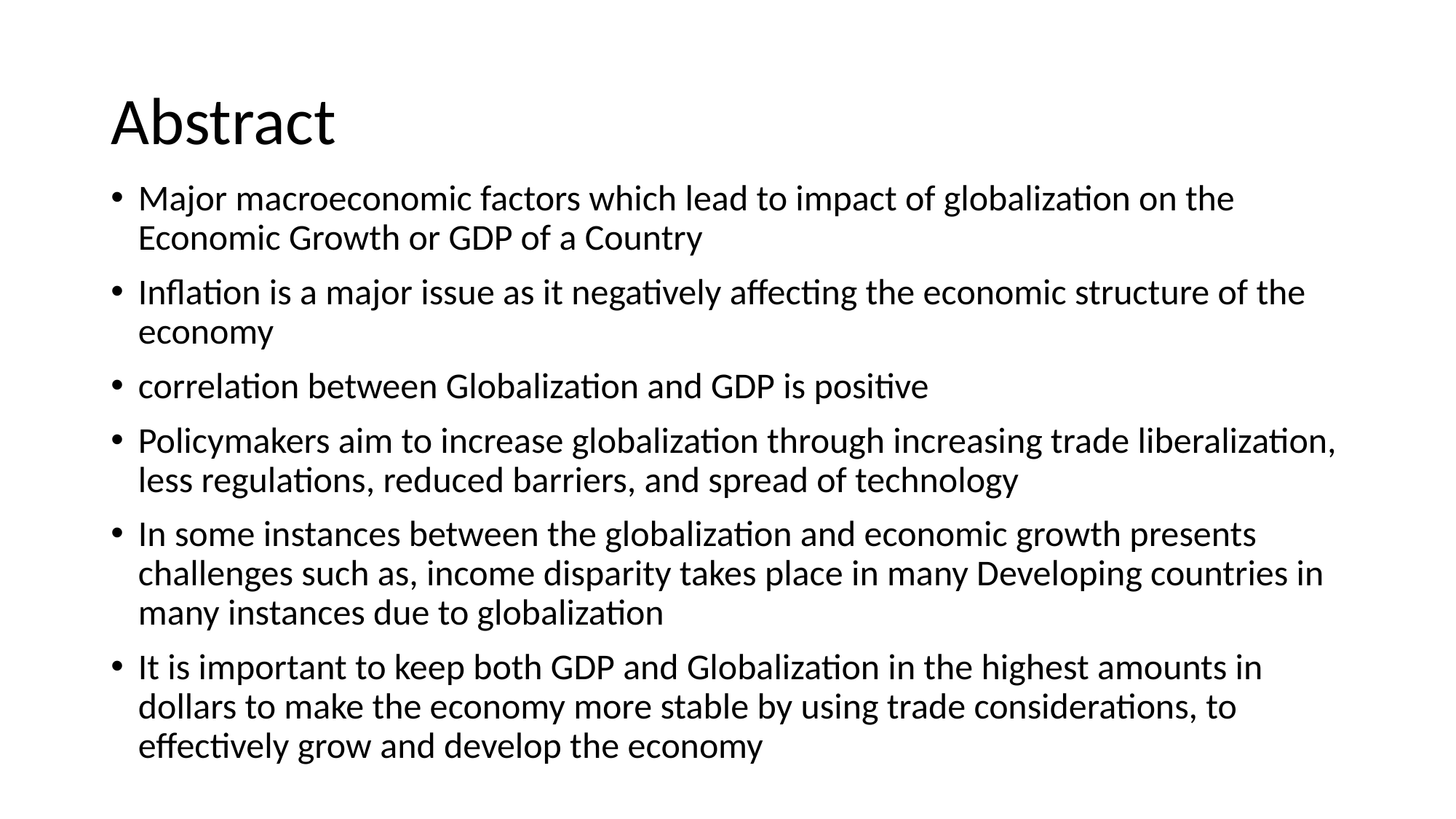

# Abstract
Major macroeconomic factors which lead to impact of globalization on the Economic Growth or GDP of a Country
Inflation is a major issue as it negatively affecting the economic structure of the economy
correlation between Globalization and GDP is positive
Policymakers aim to increase globalization through increasing trade liberalization, less regulations, reduced barriers, and spread of technology
In some instances between the globalization and economic growth presents challenges such as, income disparity takes place in many Developing countries in many instances due to globalization
It is important to keep both GDP and Globalization in the highest amounts in dollars to make the economy more stable by using trade considerations, to effectively grow and develop the economy”